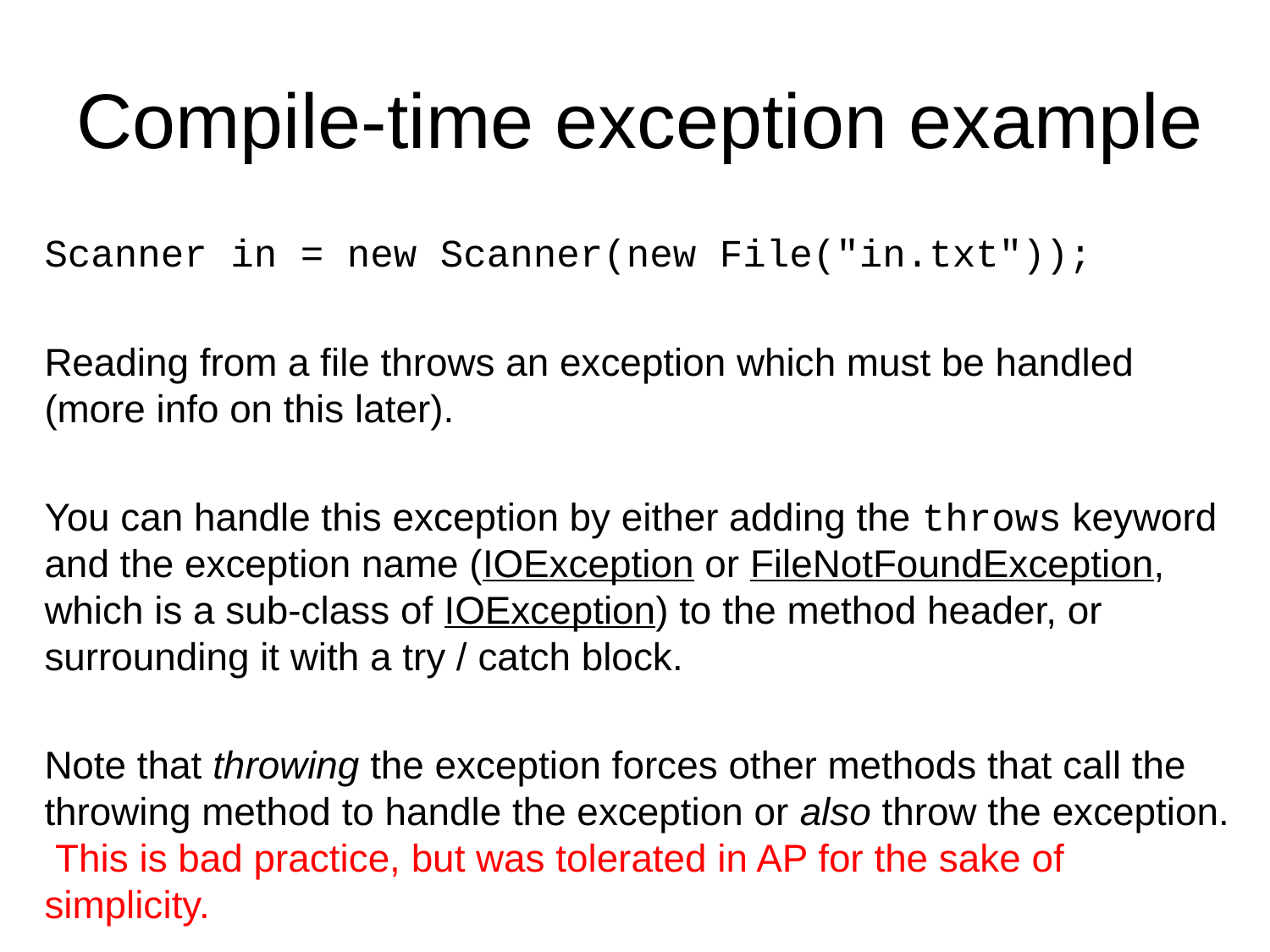

# Compile-time exception example
Scanner in = new Scanner(new File("in.txt"));

Reading from a file throws an exception which must be handled (more info on this later).

You can handle this exception by either adding the throws keyword and the exception name (IOException or FileNotFoundException, which is a sub-class of IOException) to the method header, or surrounding it with a try / catch block.

Note that throwing the exception forces other methods that call the throwing method to handle the exception or also throw the exception.  This is bad practice, but was tolerated in AP for the sake of simplicity.